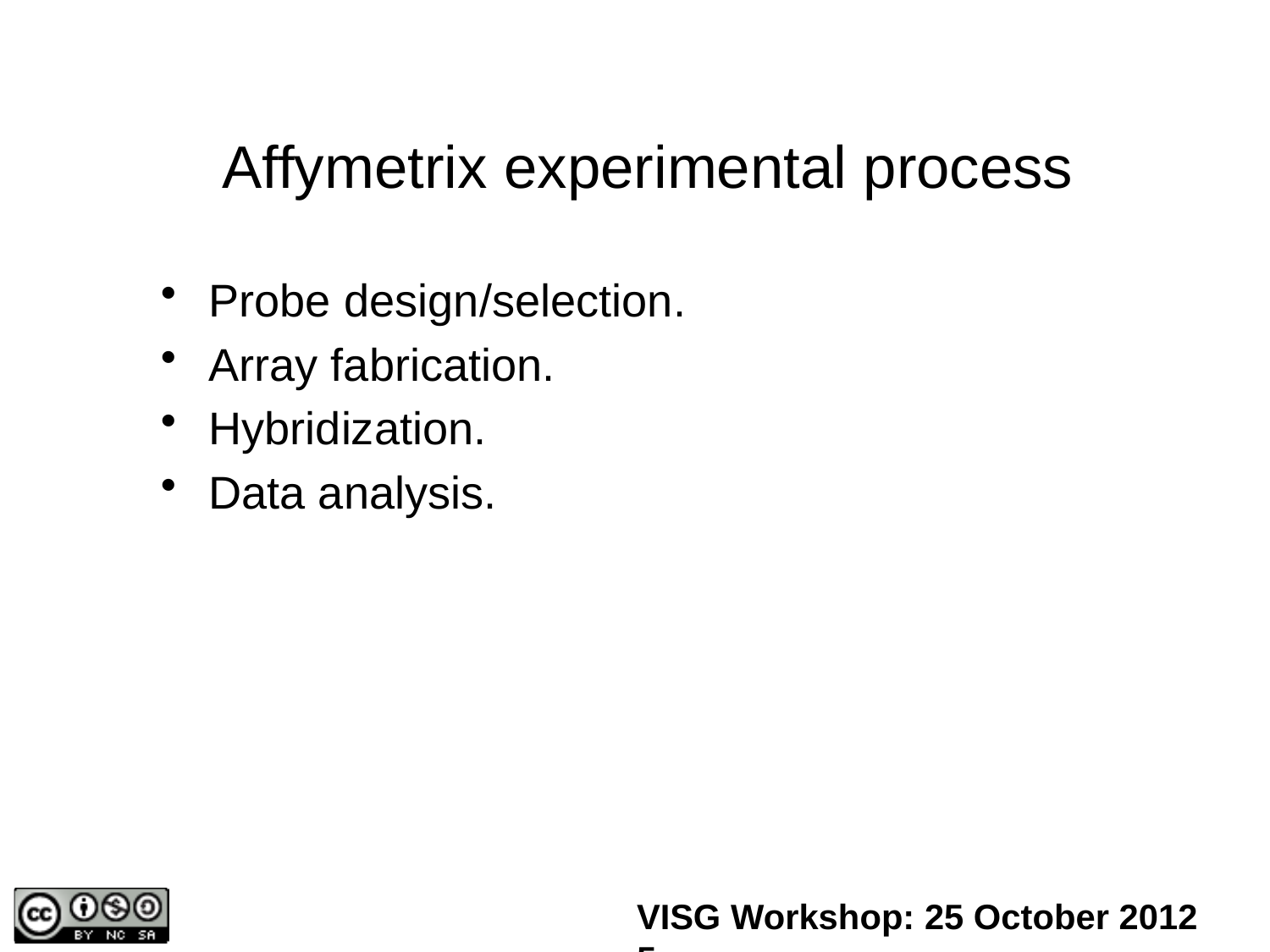

# Affymetrix experimental process
Probe design/selection.
Array fabrication.
Hybridization.
Data analysis.